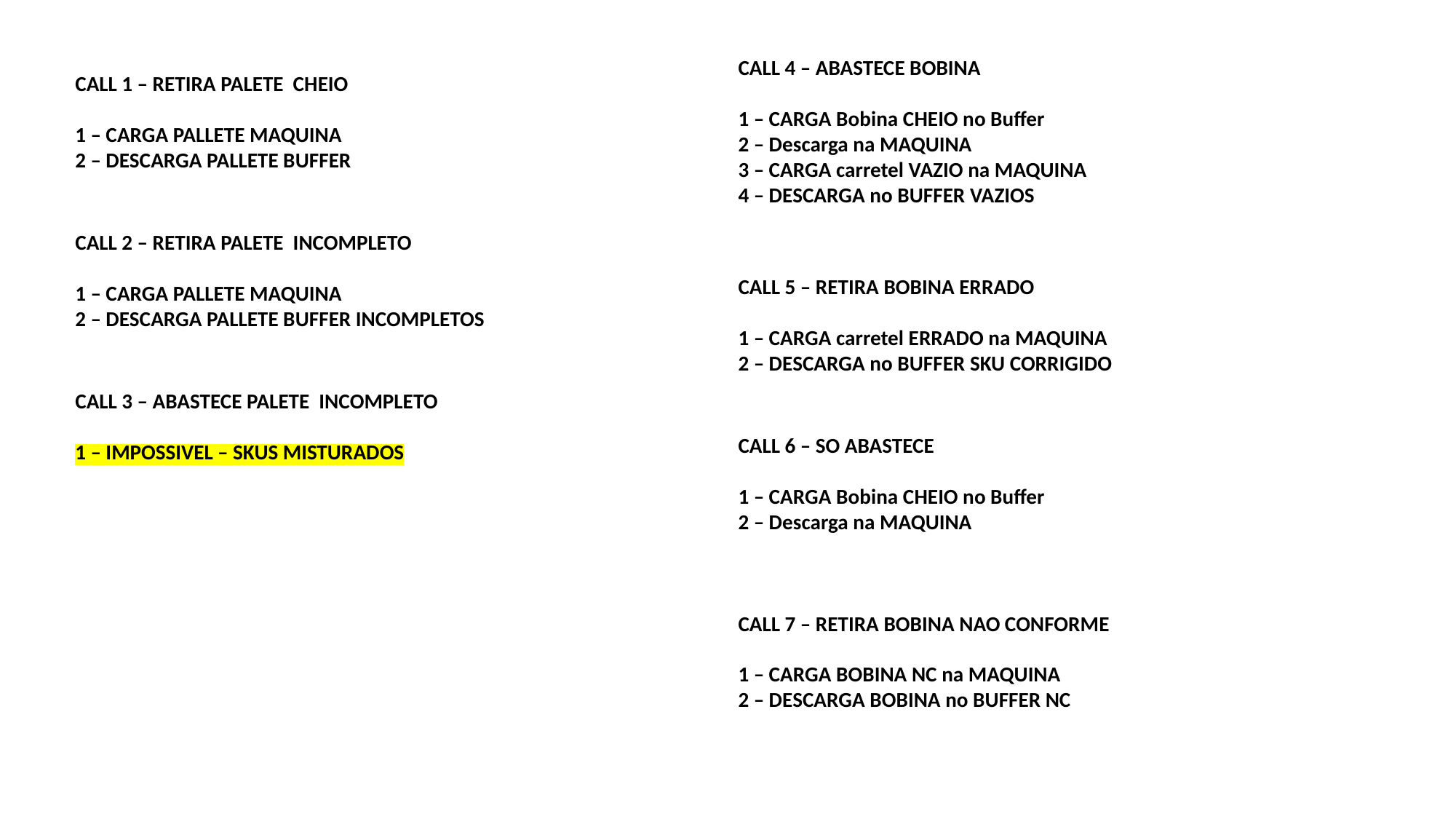

CALL 4 – ABASTECE BOBINA

1 – CARGA Bobina CHEIO no Buffer
2 – Descarga na MAQUINA
3 – CARGA carretel VAZIO na MAQUINA
4 – DESCARGA no BUFFER VAZIOS
CALL 1 – RETIRA PALETE  CHEIO

1 – CARGA PALLETE MAQUINA
2 – DESCARGA PALLETE BUFFER
CALL 2 – RETIRA PALETE  INCOMPLETO

1 – CARGA PALLETE MAQUINA
2 – DESCARGA PALLETE BUFFER INCOMPLETOS
CALL 5 – RETIRA BOBINA ERRADO

1 – CARGA carretel ERRADO na MAQUINA
2 – DESCARGA no BUFFER SKU CORRIGIDO

CALL 3 – ABASTECE PALETE  INCOMPLETO

1 – IMPOSSIVEL – SKUS MISTURADOS
CALL 6 – SO ABASTECE

1 – CARGA Bobina CHEIO no Buffer
2 – Descarga na MAQUINA

CALL 7 – RETIRA BOBINA NAO CONFORME

1 – CARGA BOBINA NC na MAQUINA
2 – DESCARGA BOBINA no BUFFER NC